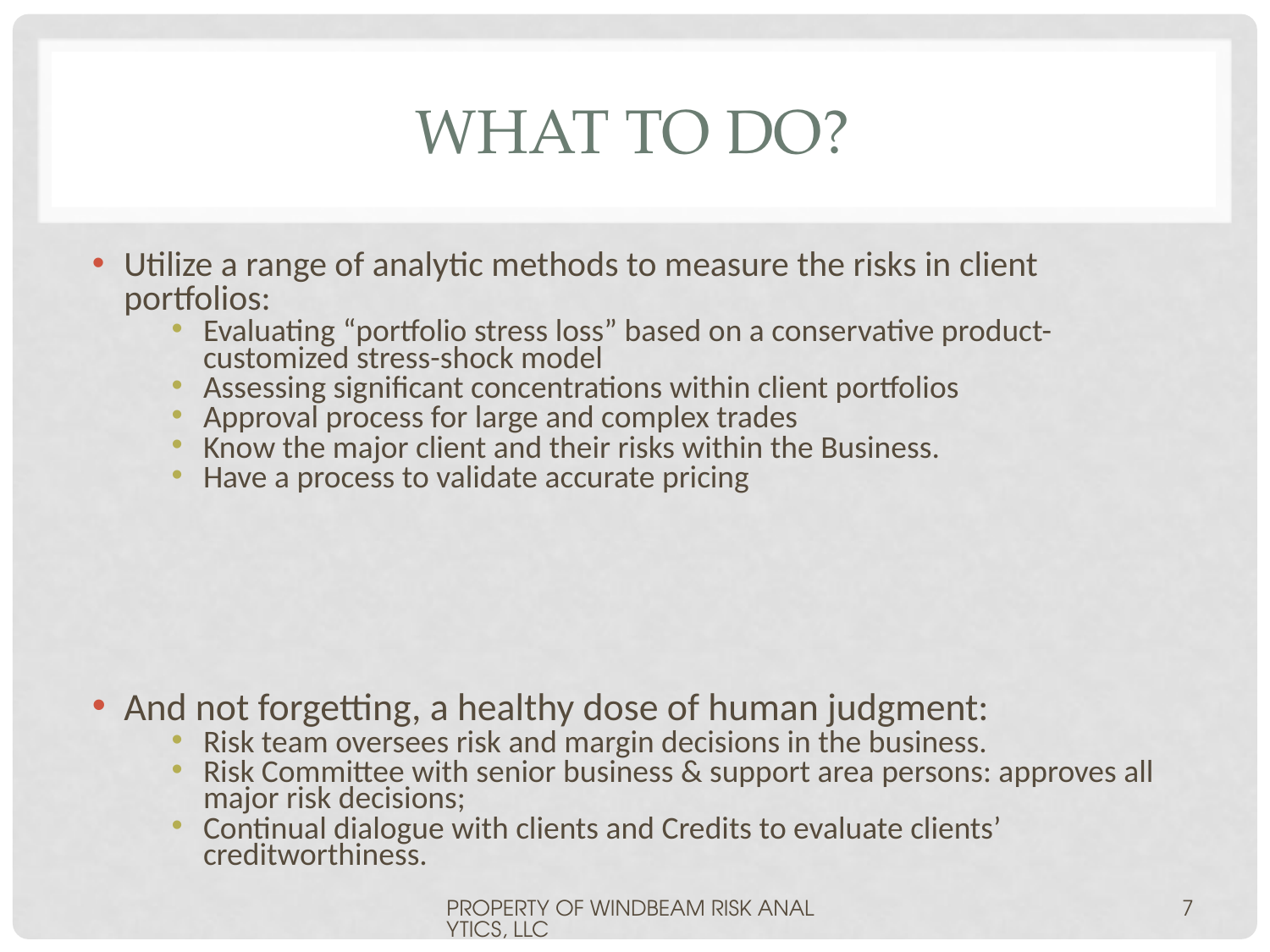

# What to do?
Utilize a range of analytic methods to measure the risks in client portfolios:
Evaluating “portfolio stress loss” based on a conservative product-customized stress-shock model
Assessing significant concentrations within client portfolios
Approval process for large and complex trades
Know the major client and their risks within the Business.
Have a process to validate accurate pricing

And not forgetting, a healthy dose of human judgment:
Risk team oversees risk and margin decisions in the business.
Risk Committee with senior business & support area persons: approves all major risk decisions;
Continual dialogue with clients and Credits to evaluate clients’ creditworthiness.

PROPERTY OF WINDBEAM RISK ANALYTICS, LLC
7